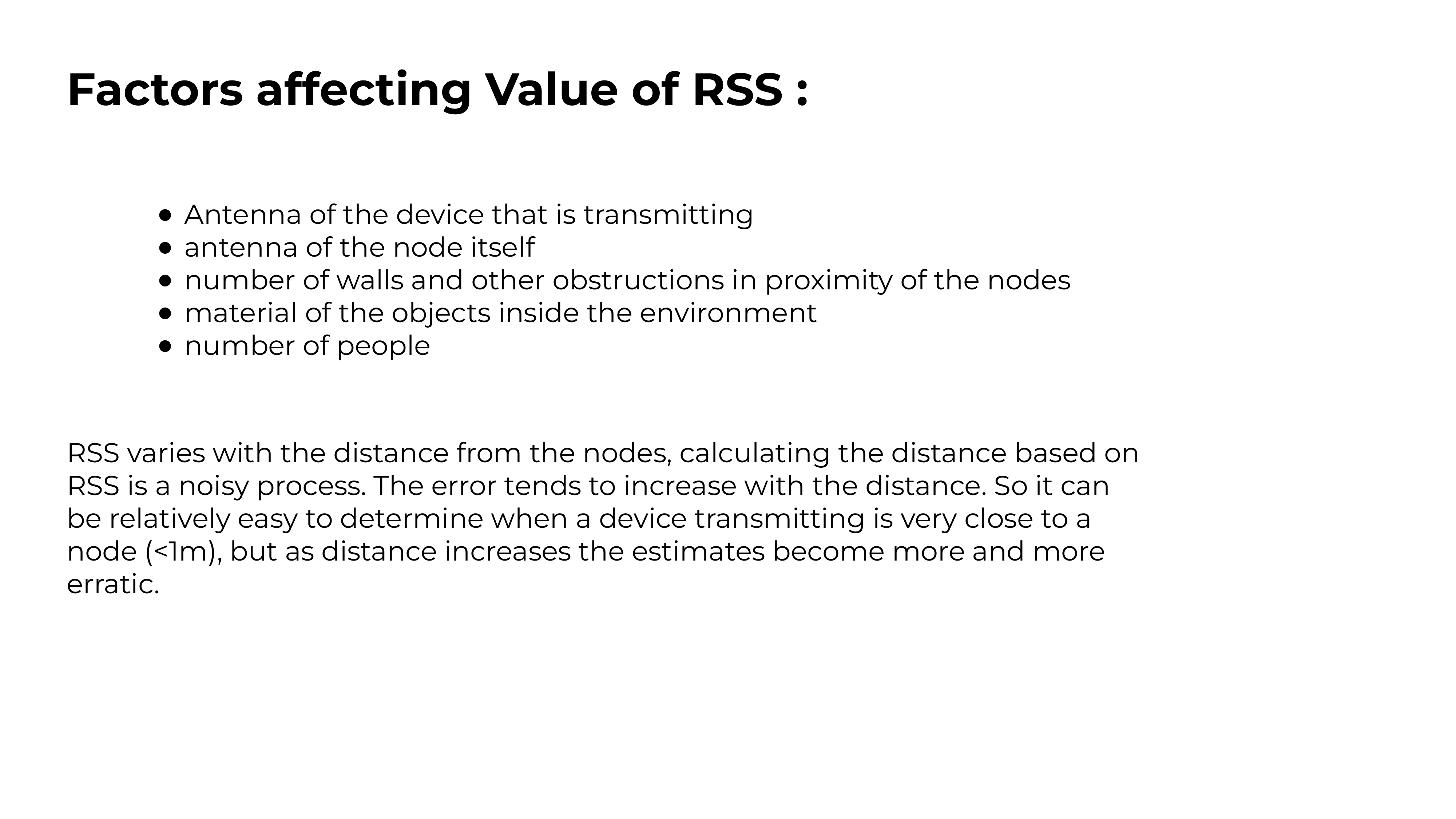

Factors affecting Value of RSS :

Antenna of the device that is transmitting
antenna of the node itself
number of walls and other obstructions in proximity of the nodes
material of the objects inside the environment
number of people
RSS varies with the distance from the nodes, calculating the distance based on RSS is a noisy process. The error tends to increase with the distance. So it can be relatively easy to determine when a device transmitting is very close to a node (<1m), but as distance increases the estimates become more and more erratic.